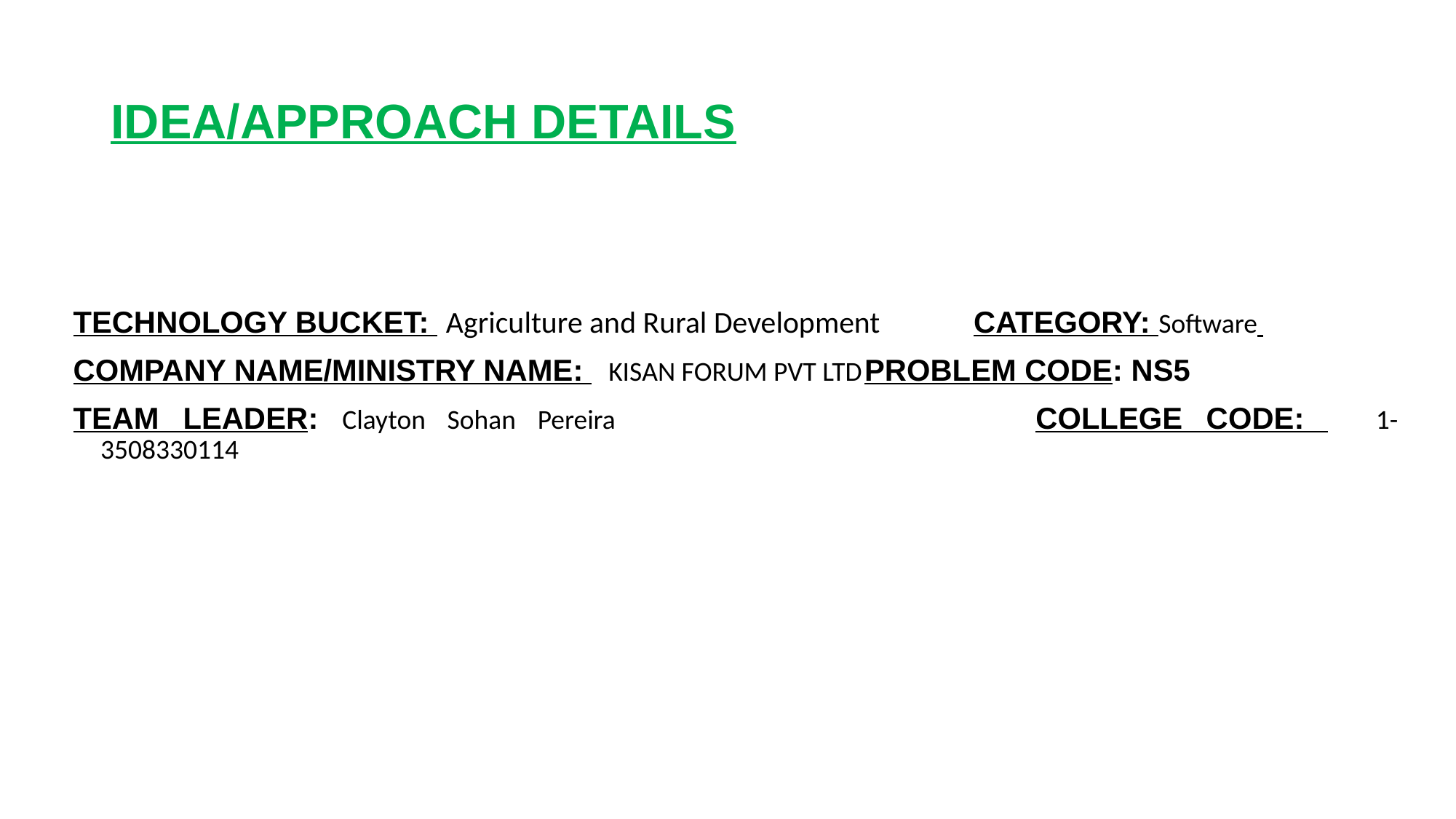

# IDEA/APPROACH DETAILS

TECHNOLOGY BUCKET:  Agriculture and Rural Development	CATEGORY: Software
COMPANY NAME/MINISTRY NAME:   KISAN FORUM PVT LTD	PROBLEM CODE: NS5
TEAM LEADER: Clayton Sohan Pereira				COLLEGE CODE:   1-3508330114